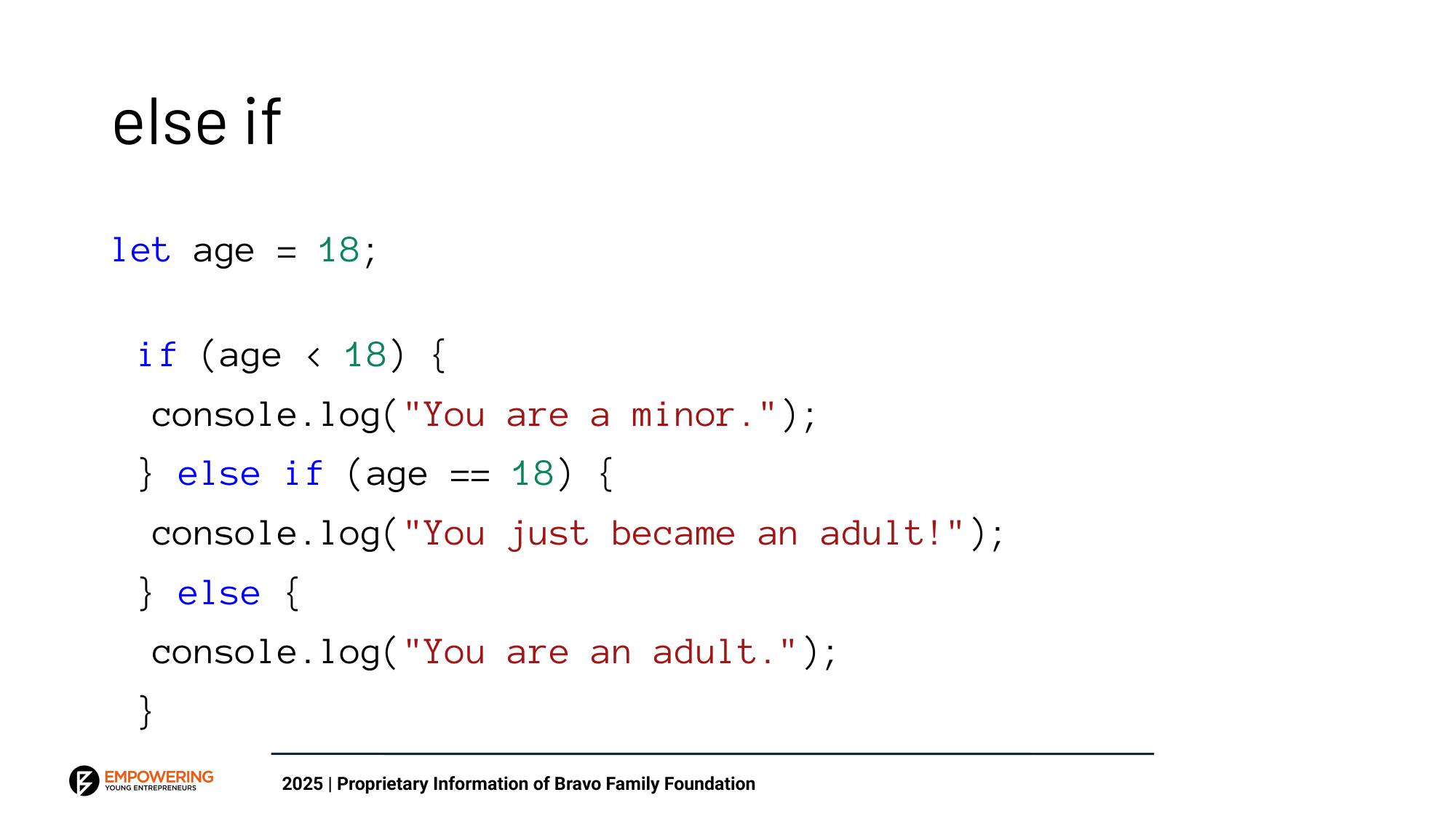

# else if
let age = 18;
if (age < 18) {
  console.log("You are a minor.");
	} else if (age == 18) {
  console.log("You just became an adult!");
	} else {
  console.log("You are an adult.");
	}